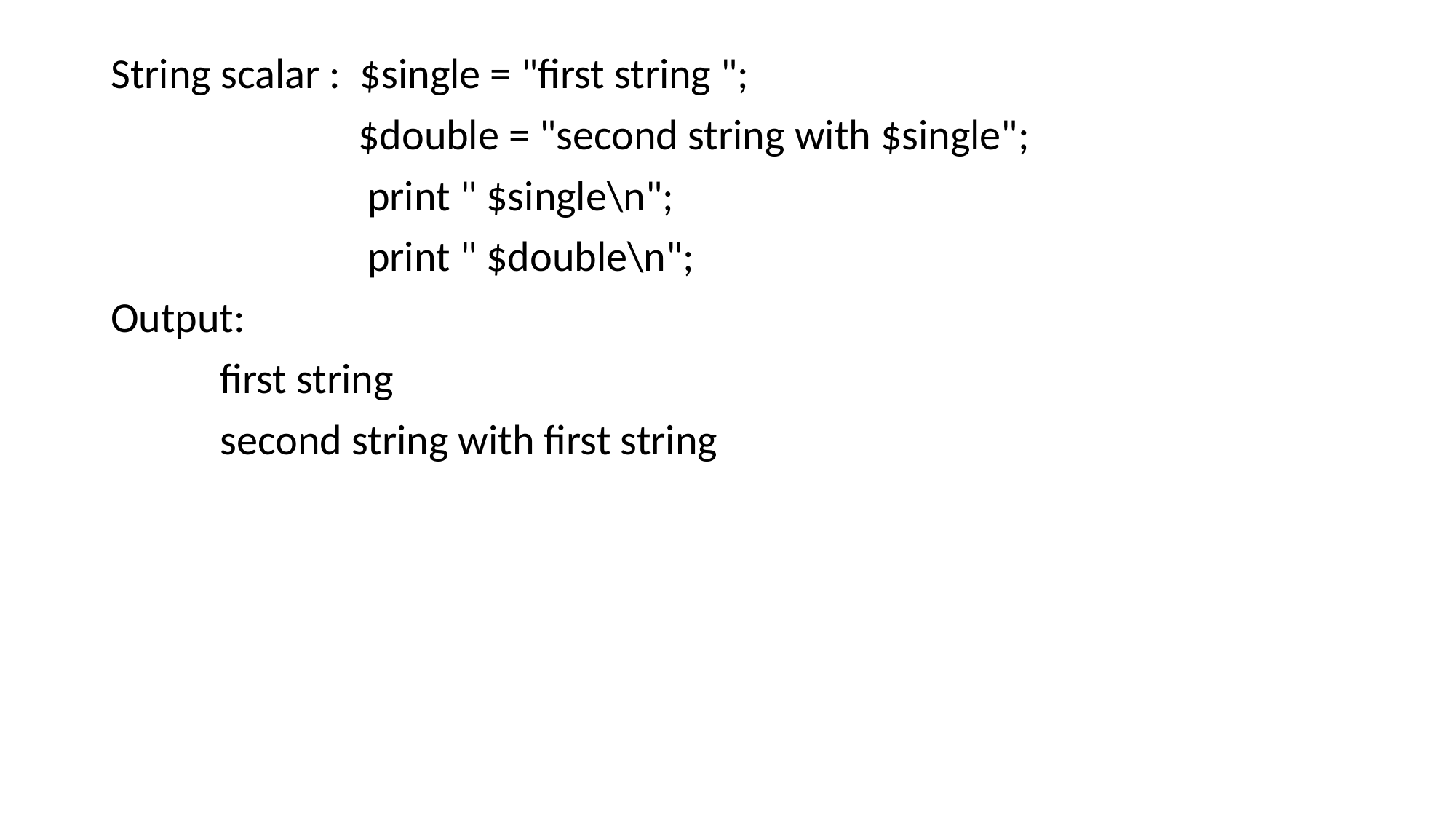

String scalar :  $single = "first string ";
		   $double = "second string with $single";
		    print " $single\n";
		    print " $double\n";
Output:
	first string
	second string with first string